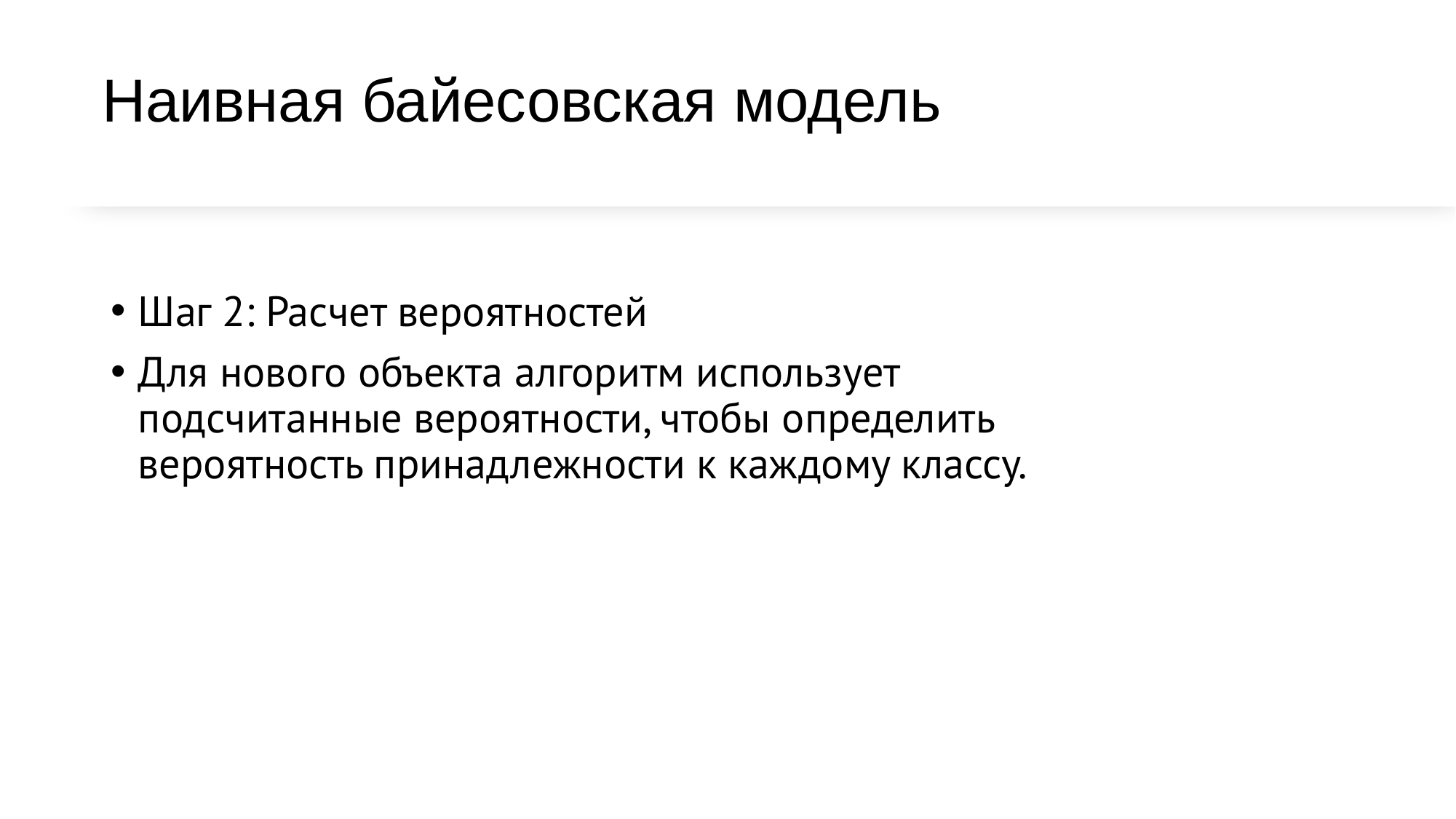

# Наивная байесовская модель

Шаг 2: Расчет вероятностей
Для нового объекта алгоритм использует подсчитанные вероятности, чтобы определить вероятность принадлежности к каждому классу.